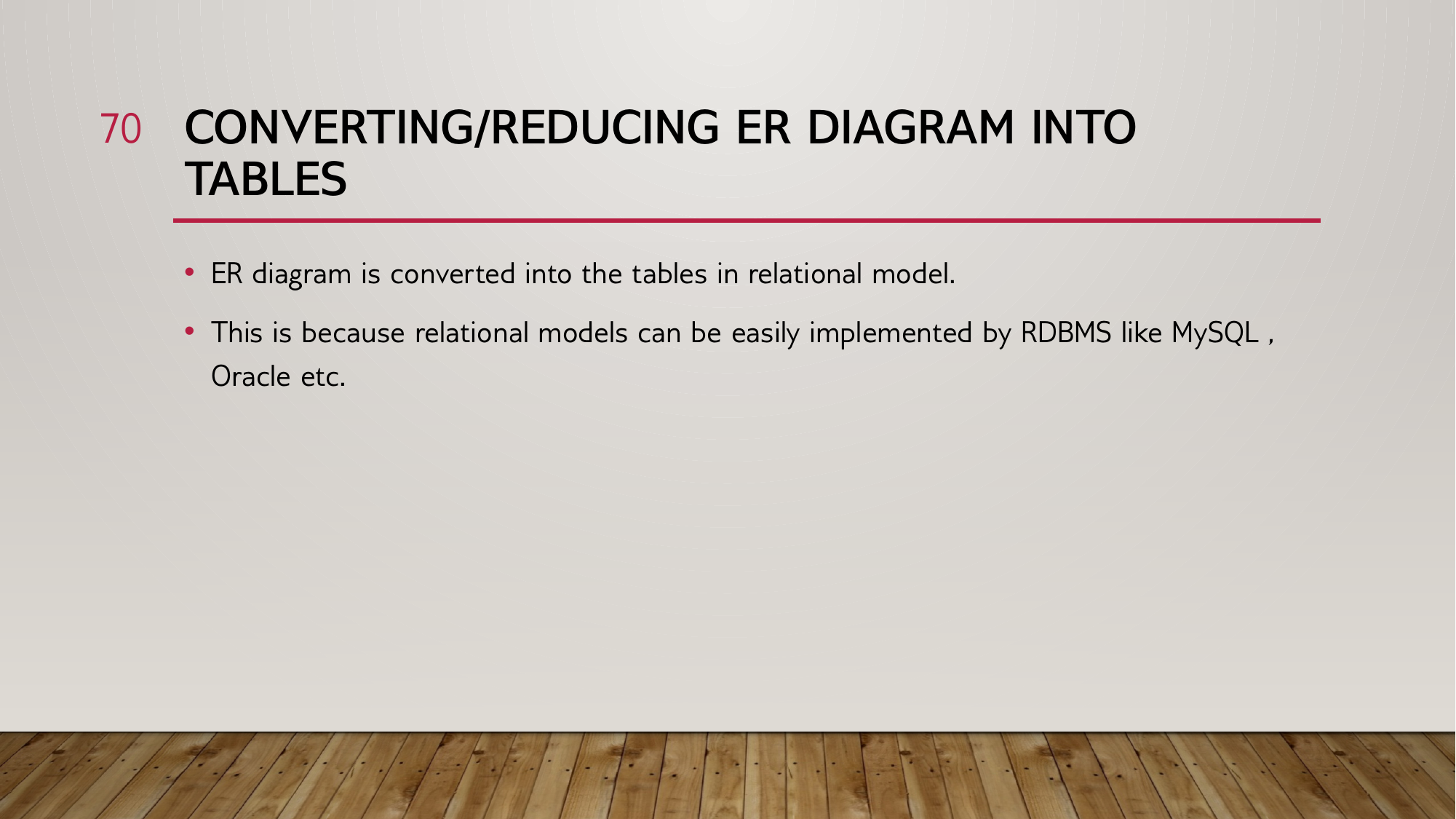

70
# Converting/Reducing ER diagram into Tables
ER diagram is converted into the tables in relational model.
This is because relational models can be easily implemented by RDBMS like MySQL , Oracle etc.